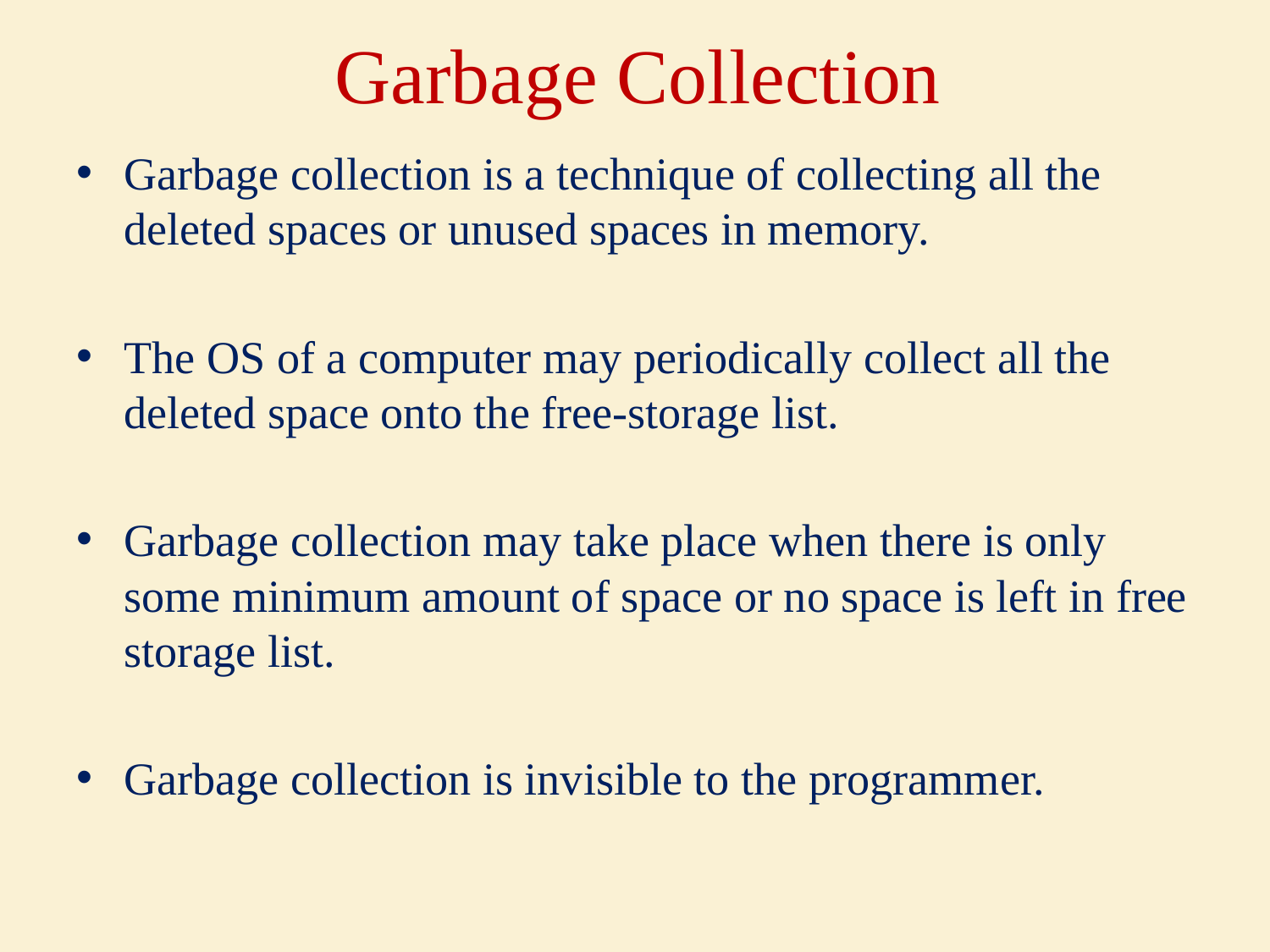

# Garbage Collection
Garbage collection is a technique of collecting all the deleted spaces or unused spaces in memory.

The OS of a computer may periodically collect all the deleted space onto the free-storage list.

Garbage collection may take place when there is only some minimum amount of space or no space is left in free storage list.

Garbage collection is invisible to the programmer.